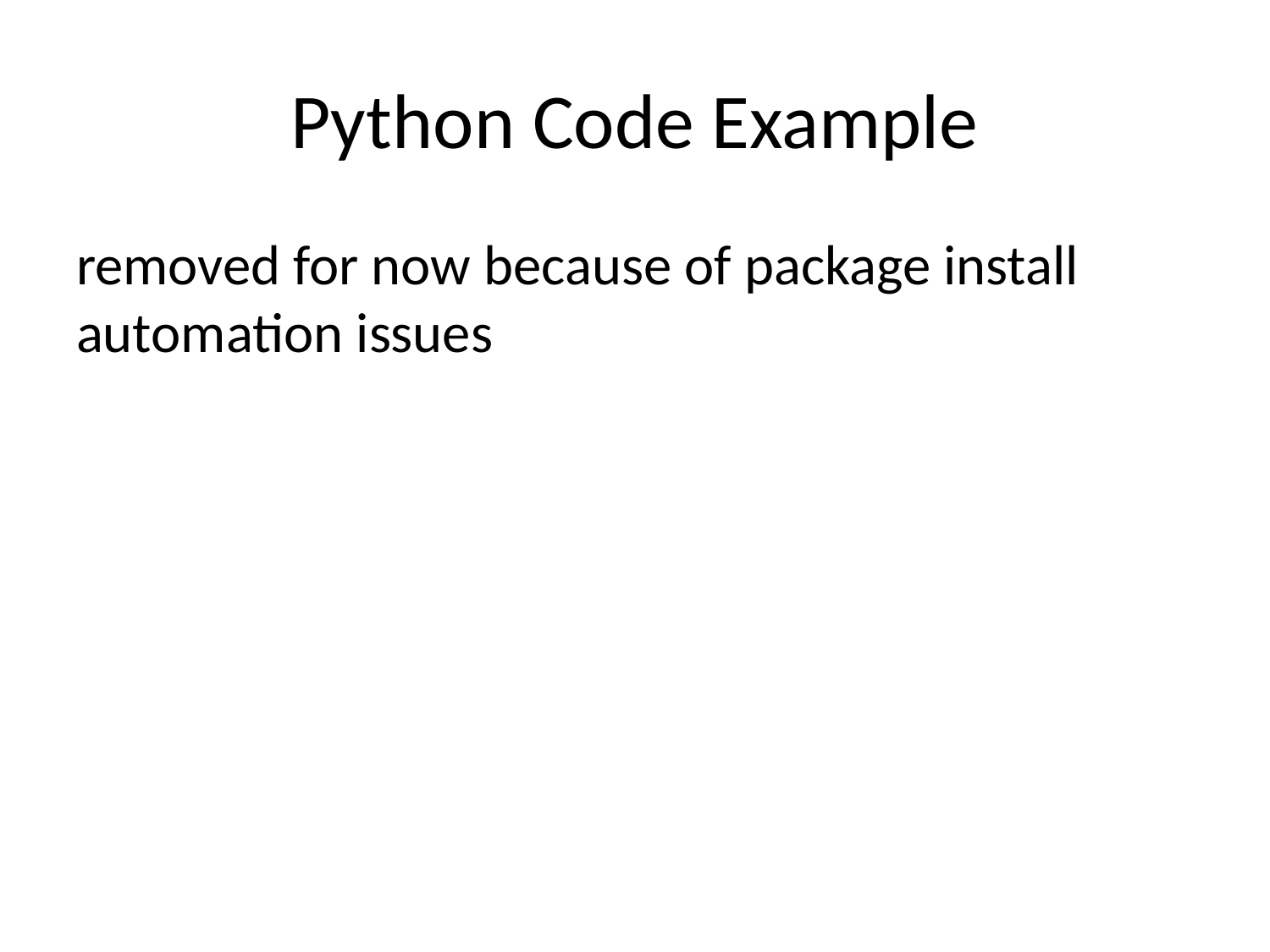

# Python Code Example
removed for now because of package install automation issues